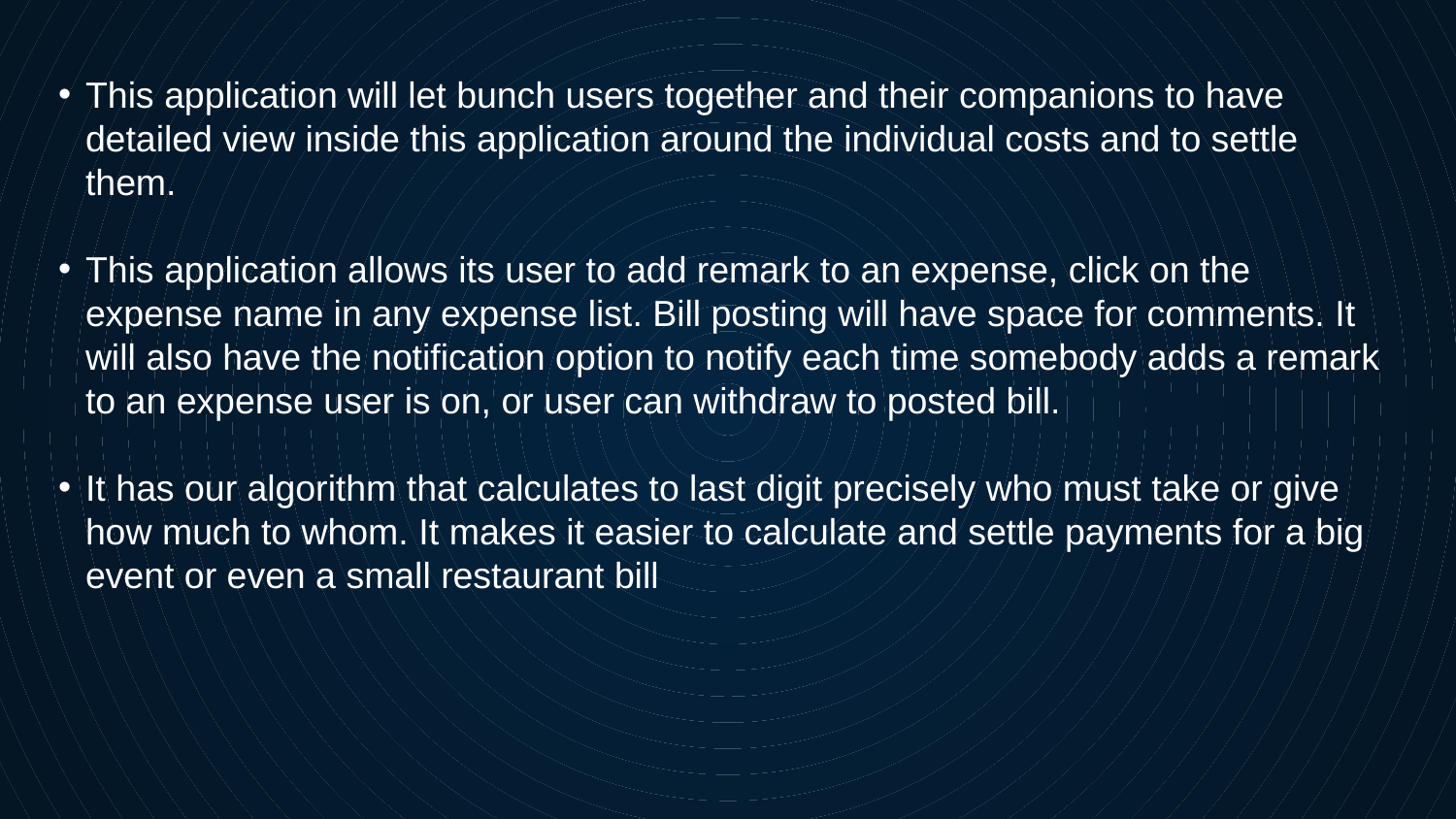

This application will let bunch users together and their companions to have detailed view inside this application around the individual costs and to settle them.

This application allows its user to add remark to an expense, click on the expense name in any expense list. Bill posting will have space for comments. It will also have the notification option to notify each time somebody adds a remark to an expense user is on, or user can withdraw to posted bill.

It has our algorithm that calculates to last digit precisely who must take or give how much to whom. It makes it easier to calculate and settle payments for a big event or even a small restaurant bill